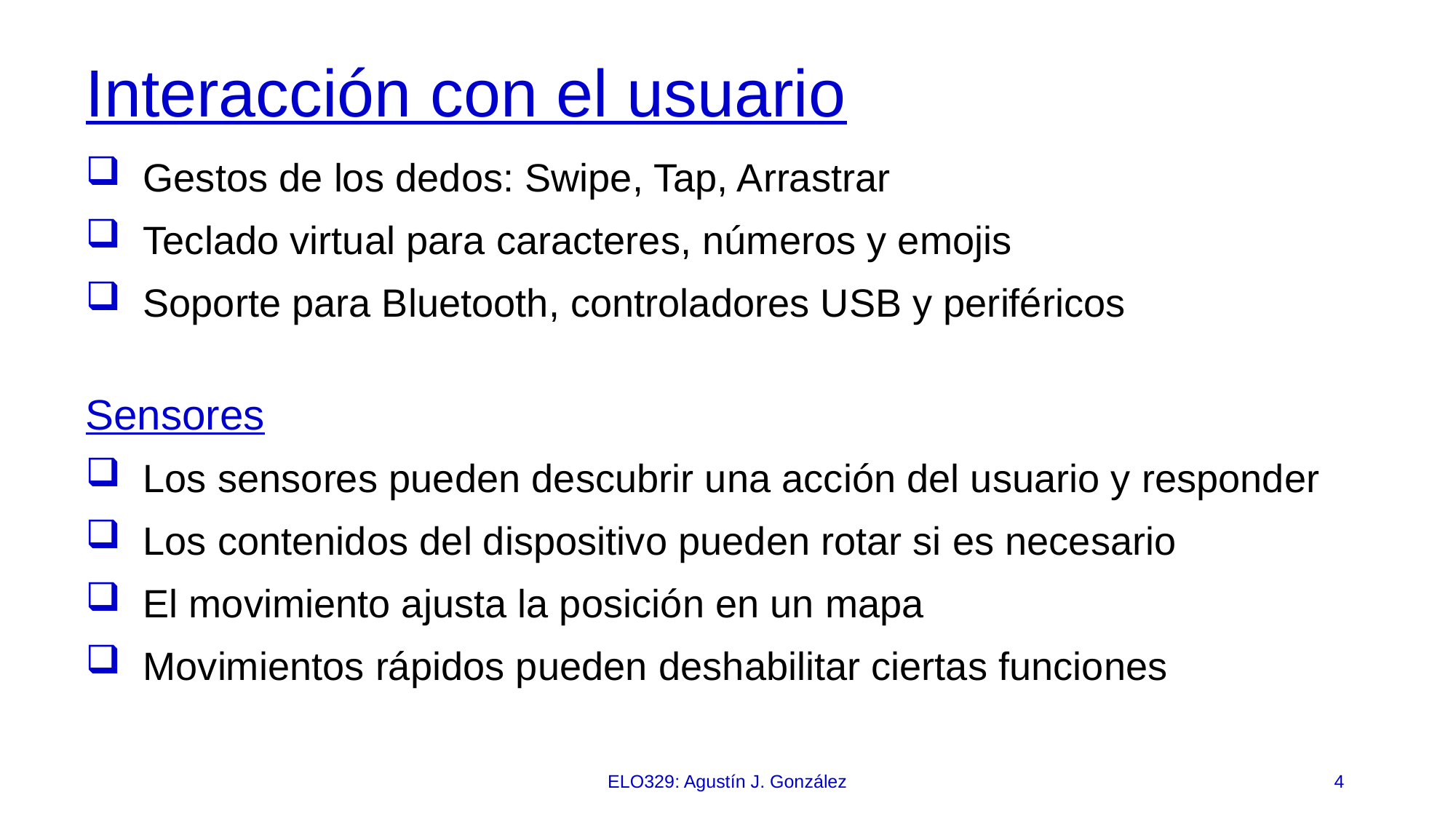

# Interacción con el usuario
Gestos de los dedos: Swipe, Tap, Arrastrar
Teclado virtual para caracteres, números y emojis
Soporte para Bluetooth, controladores USB y periféricos
Sensores
Los sensores pueden descubrir una acción del usuario y responder
Los contenidos del dispositivo pueden rotar si es necesario
El movimiento ajusta la posición en un mapa
Movimientos rápidos pueden deshabilitar ciertas funciones
ELO329: Agustín J. González
4